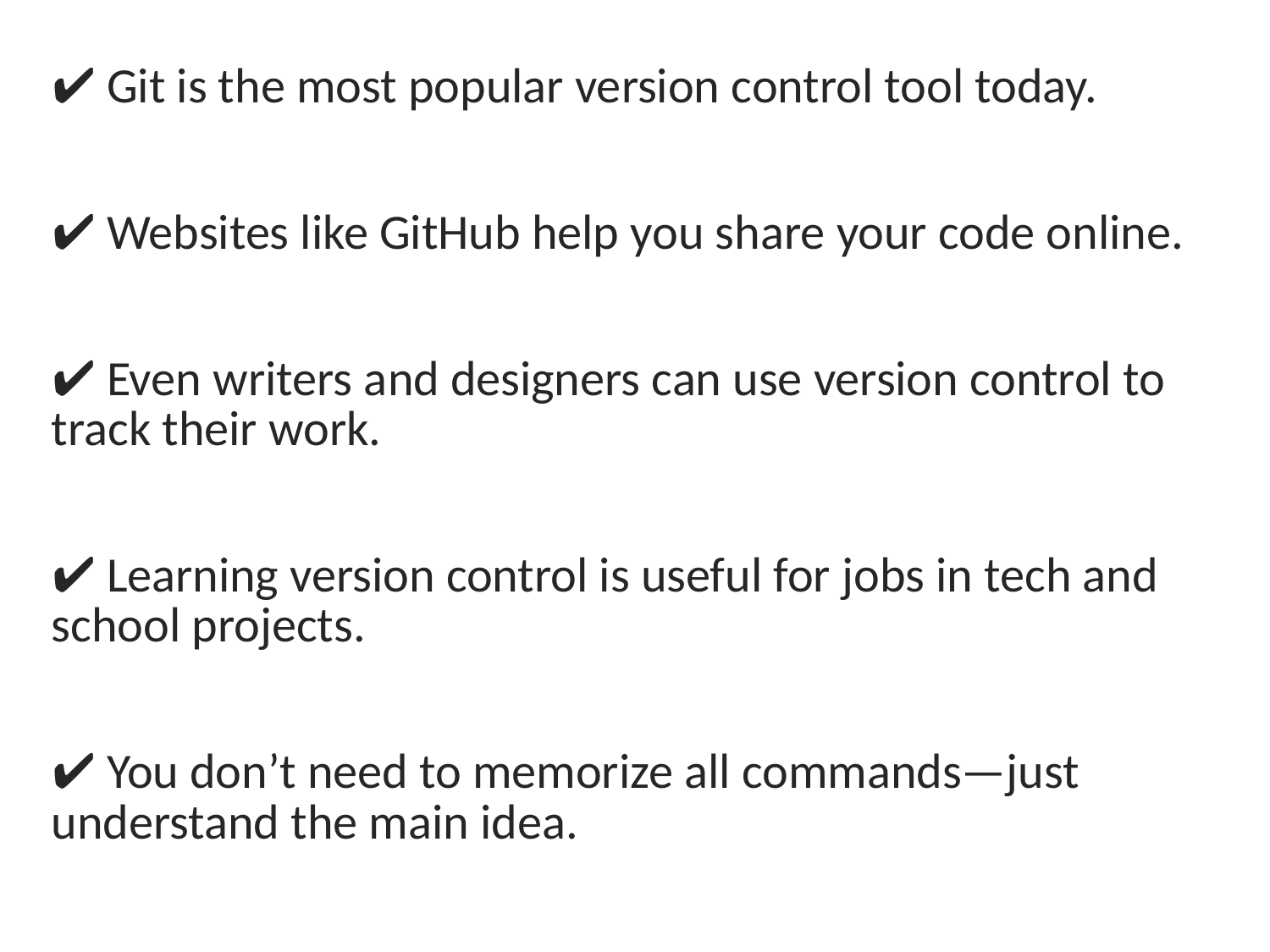

#
✔ Git is the most popular version control tool today.

✔ Websites like GitHub help you share your code online.

✔ Even writers and designers can use version control to track their work.

✔ Learning version control is useful for jobs in tech and school projects.

✔ You don’t need to memorize all commands—just understand the main idea.